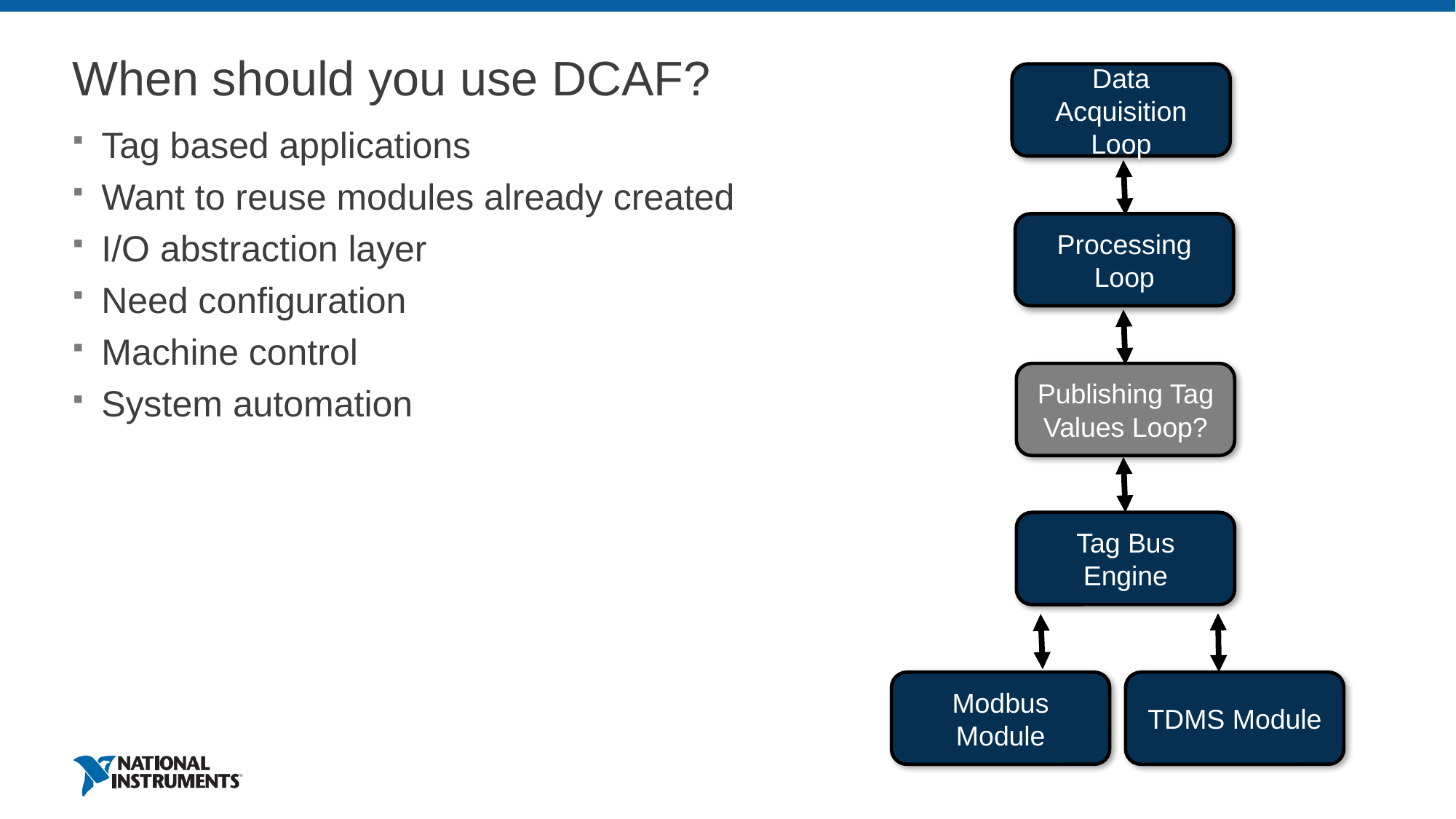

# When should you use DCAF?
Data Acquisition Loop
Tag based applications
Want to reuse modules already created
I/O abstraction layer
Need configuration
Machine control
System automation

Processing Loop
Publishing Tag Values Loop?
Tag Bus Engine
Modbus Module
TDMS Module